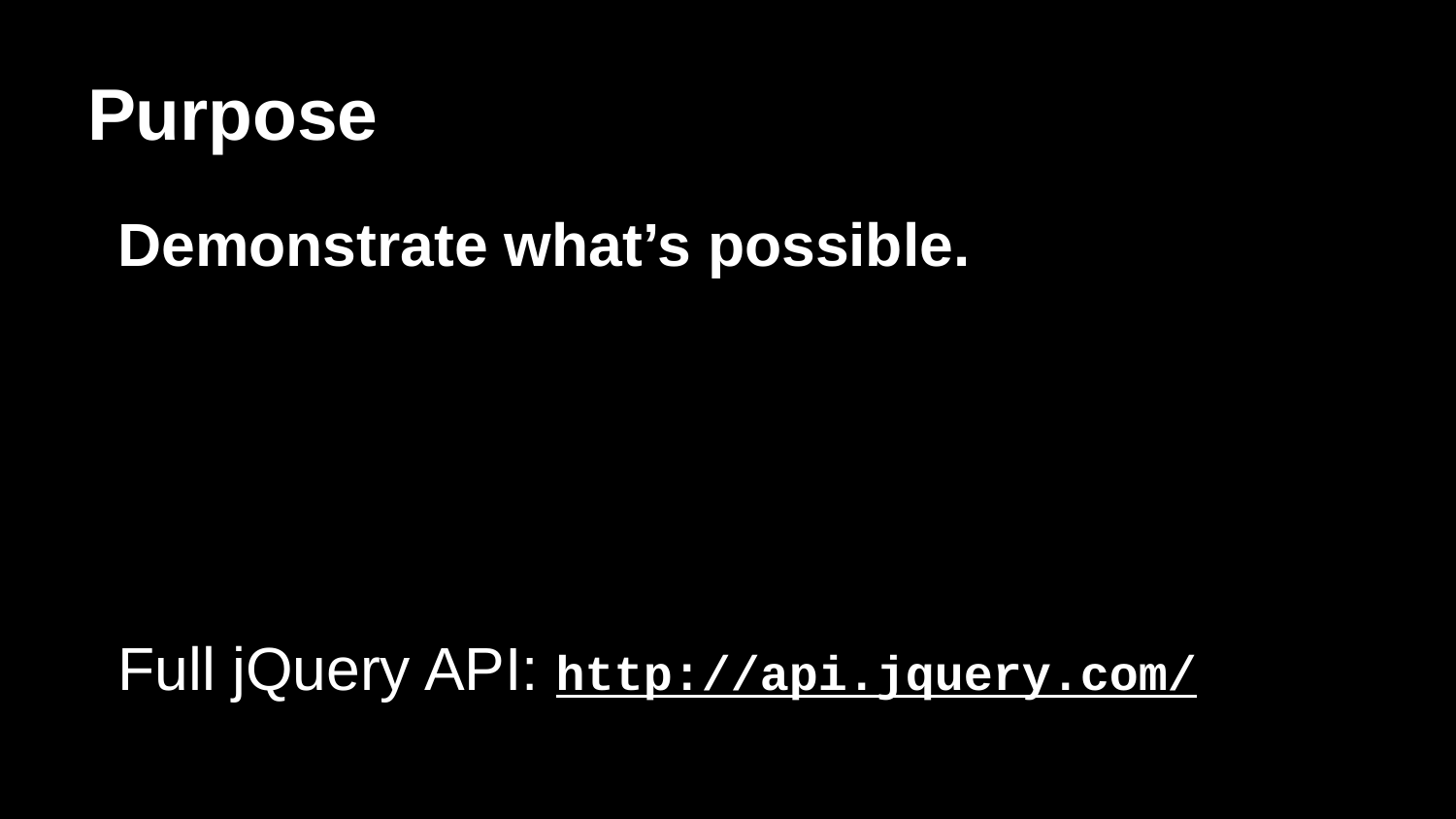

# Purpose
Demonstrate what’s possible.

Full jQuery API: http://api.jquery.com/